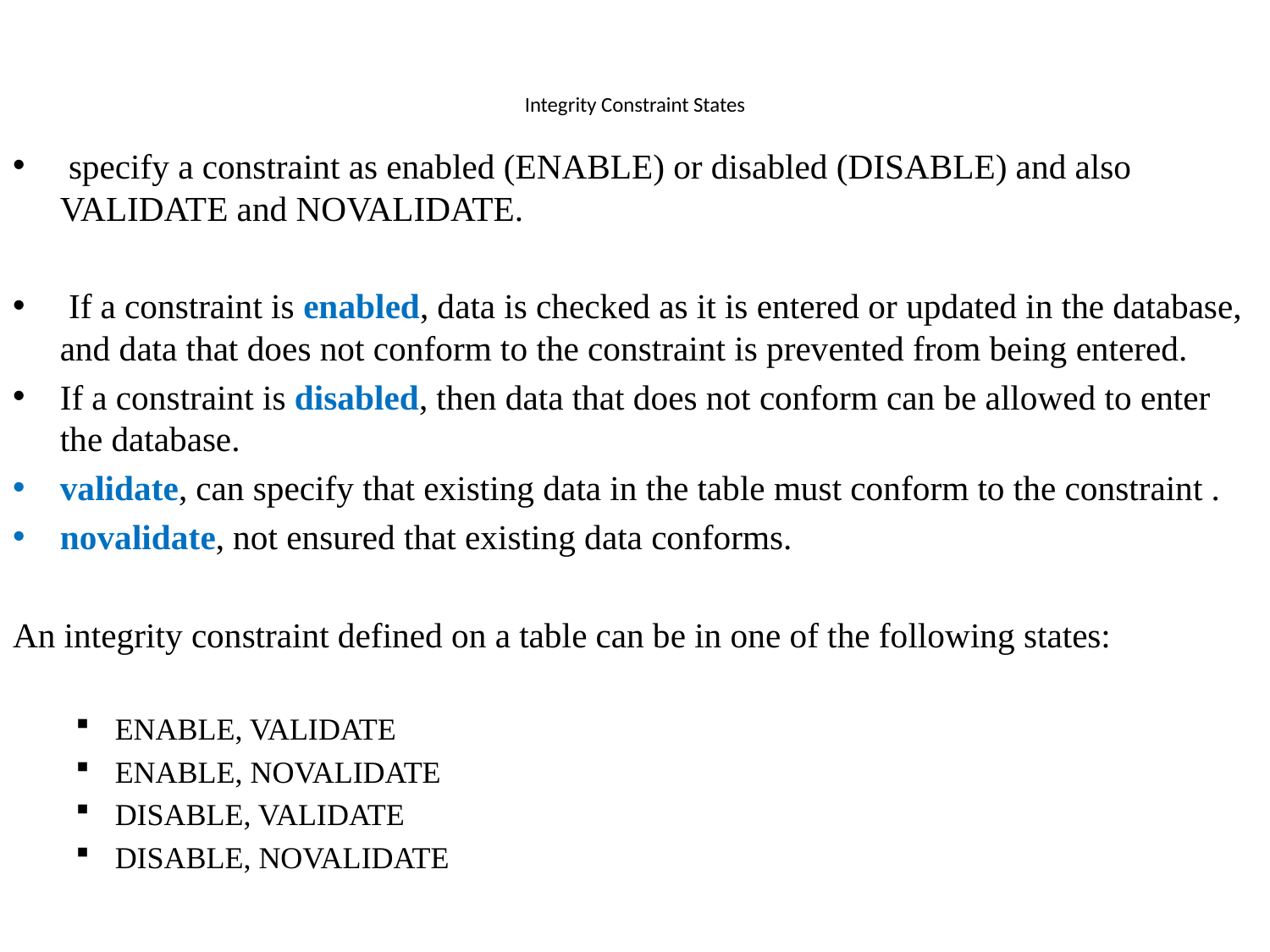

# Integrity Constraint States
 specify a constraint as enabled (ENABLE) or disabled (DISABLE) and also VALIDATE and NOVALIDATE.

 If a constraint is enabled, data is checked as it is entered or updated in the database, and data that does not conform to the constraint is prevented from being entered.
If a constraint is disabled, then data that does not conform can be allowed to enter the database.
validate, can specify that existing data in the table must conform to the constraint .
novalidate, not ensured that existing data conforms.

An integrity constraint defined on a table can be in one of the following states:

ENABLE, VALIDATE
ENABLE, NOVALIDATE
DISABLE, VALIDATE
DISABLE, NOVALIDATE